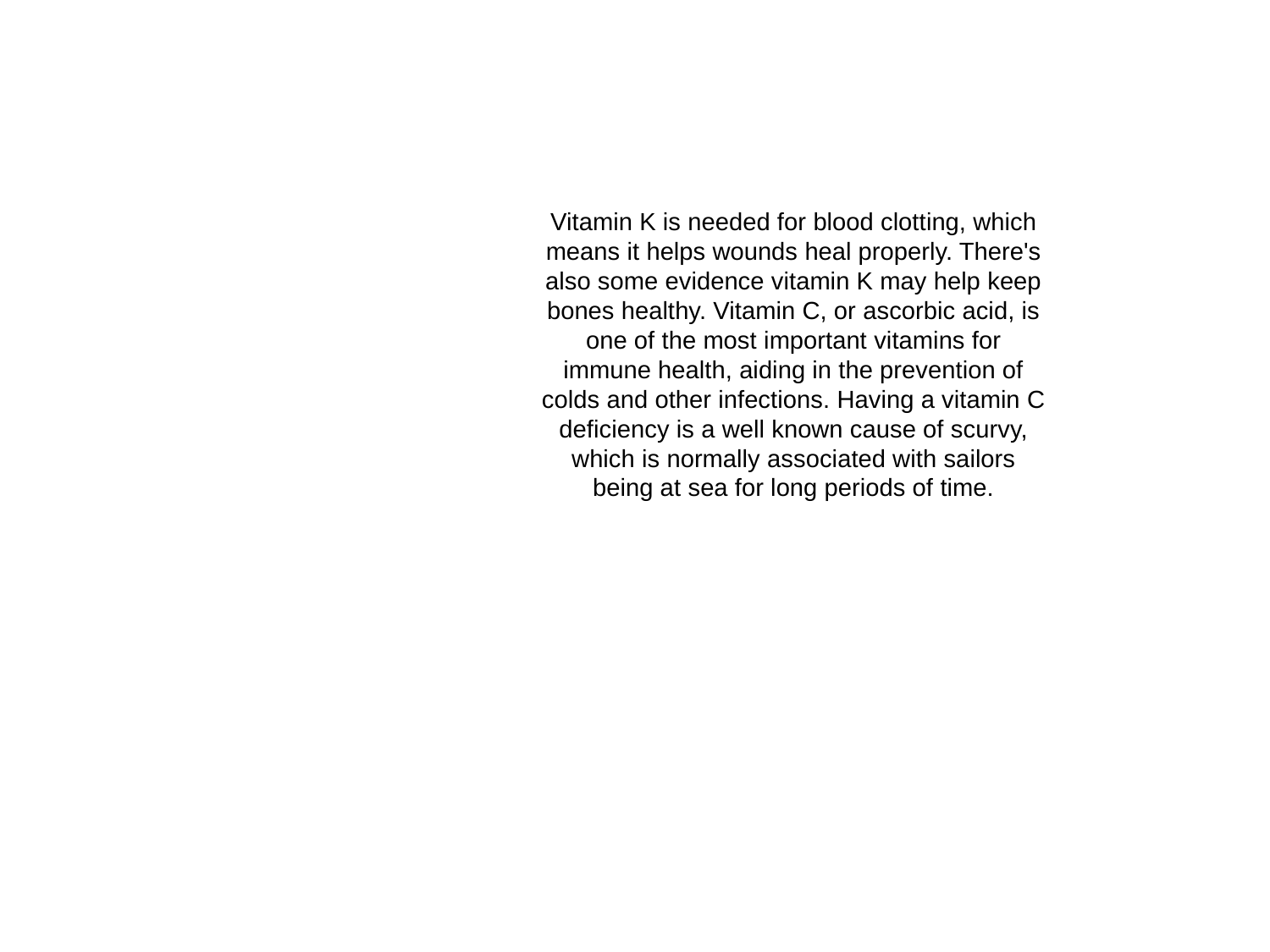

Vitamin K is needed for blood clotting, which means it helps wounds heal properly. There's also some evidence vitamin K may help keep bones healthy. Vitamin C, or ascorbic acid, is one of the most important vitamins for immune health, aiding in the prevention of colds and other infections. Having a vitamin C deficiency is a well known cause of scurvy, which is normally associated with sailors being at sea for long periods of time.